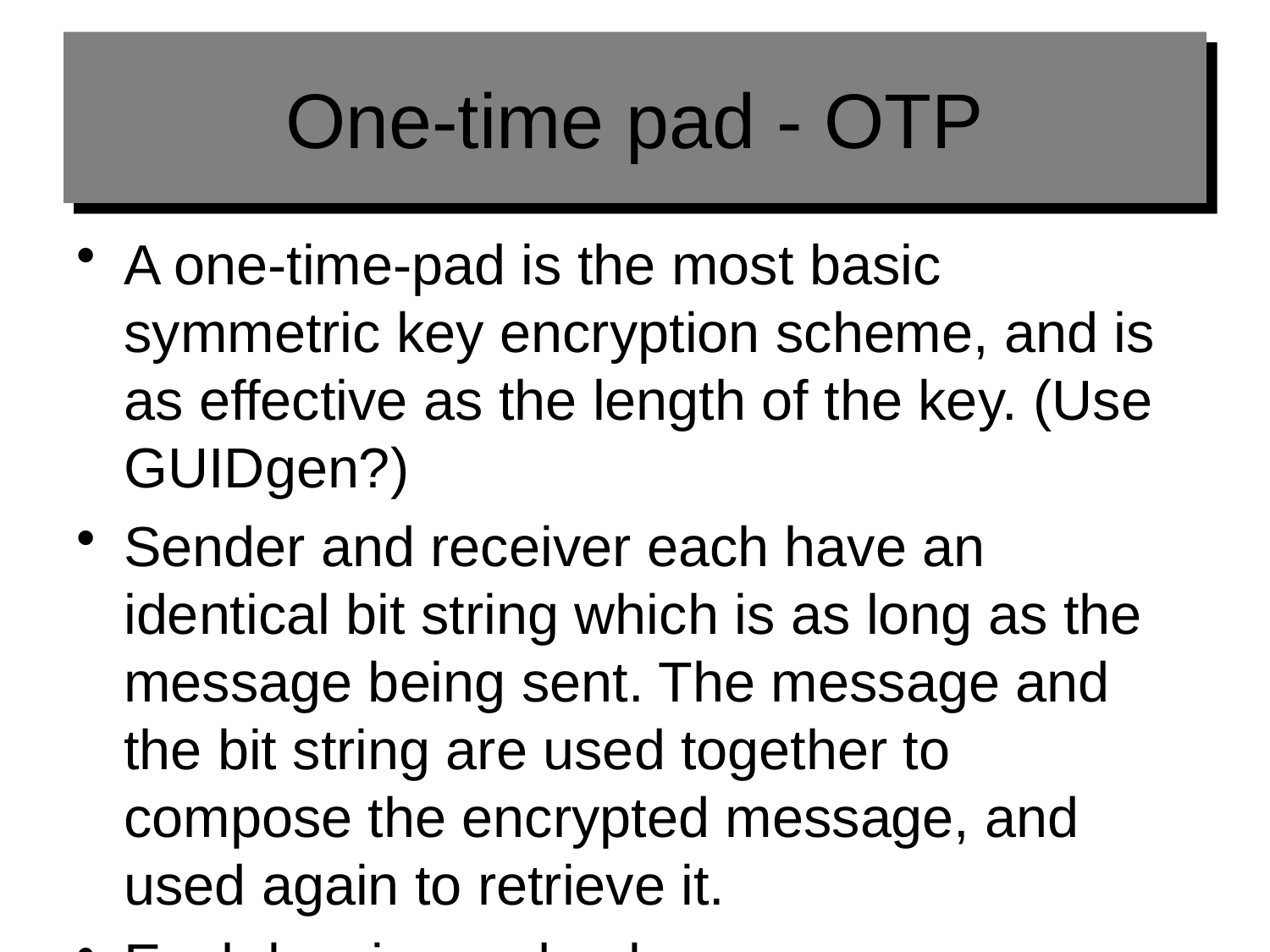

# One-time pad - OTP
A one-time-pad is the most basic symmetric key encryption scheme, and is as effective as the length of the key. (Use GUIDgen?)
Sender and receiver each have an identical bit string which is as long as the message being sent. The message and the bit string are used together to compose the encrypted message, and used again to retrieve it.
Each key is used only once.